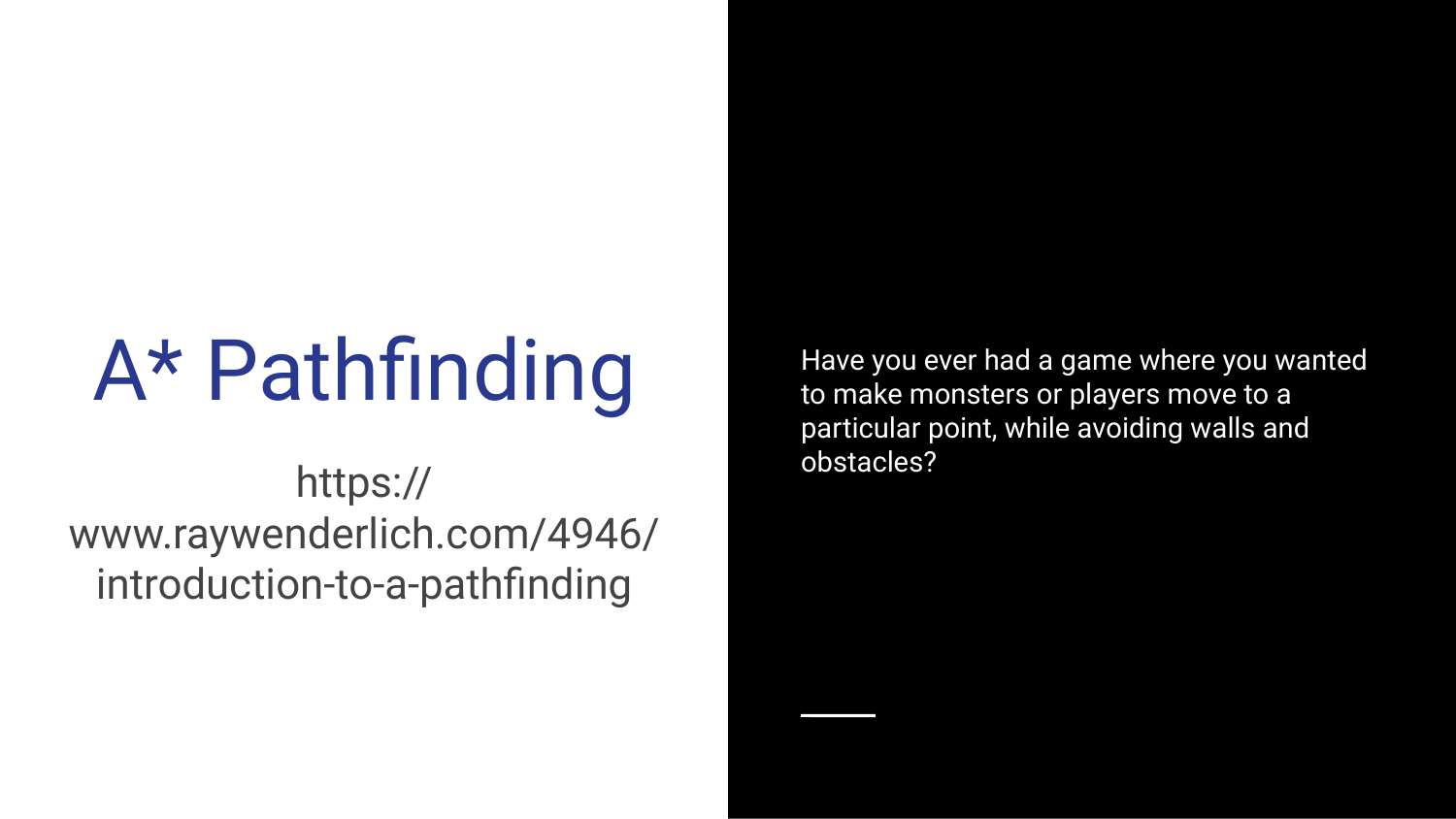

Have you ever had a game where you wanted to make monsters or players move to a particular point, while avoiding walls and obstacles?
A* Pathfinding
https://www.raywenderlich.com/4946/introduction-to-a-pathfinding